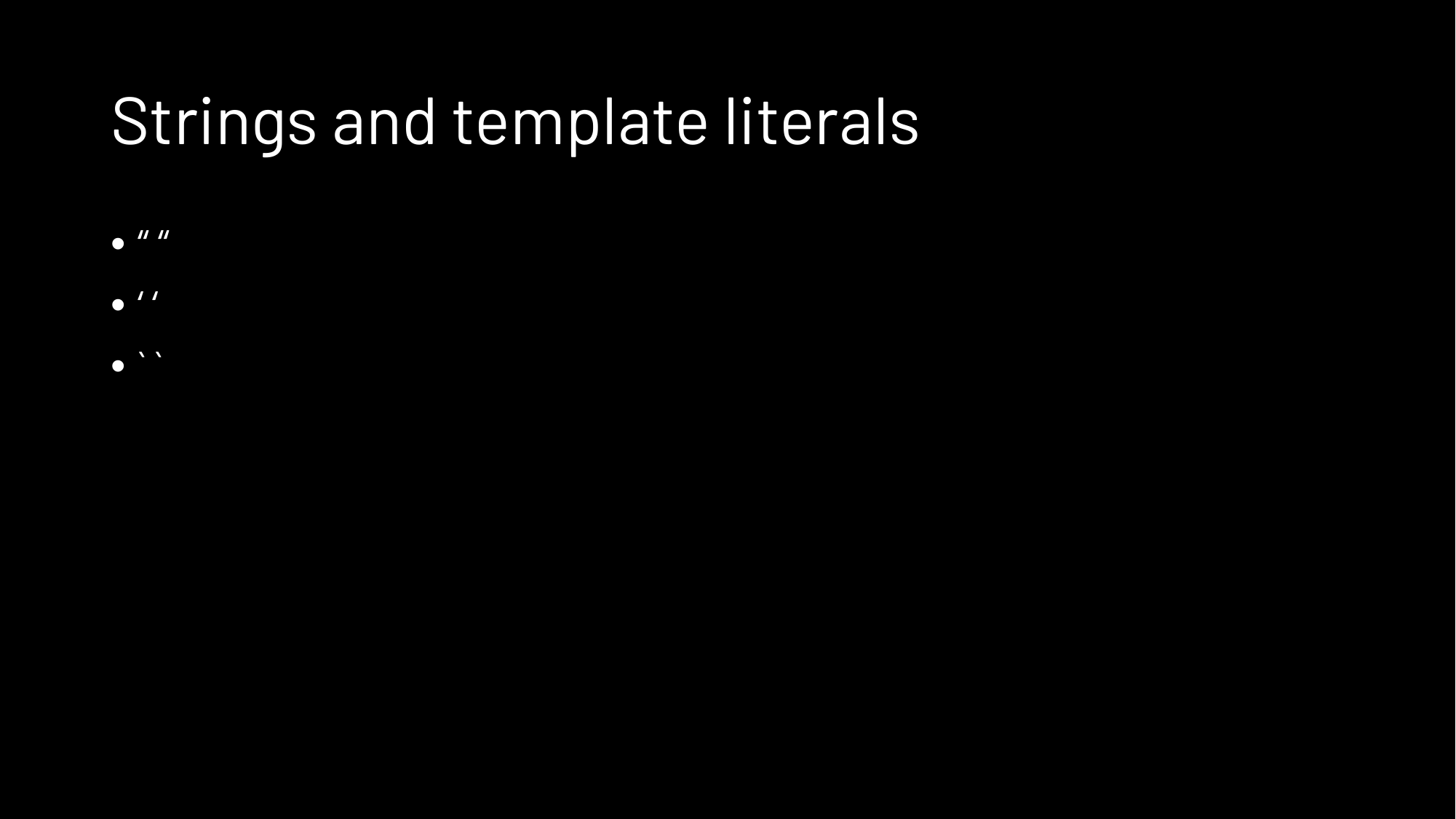

# Strings and template literals
“ “
‘ ‘
` `